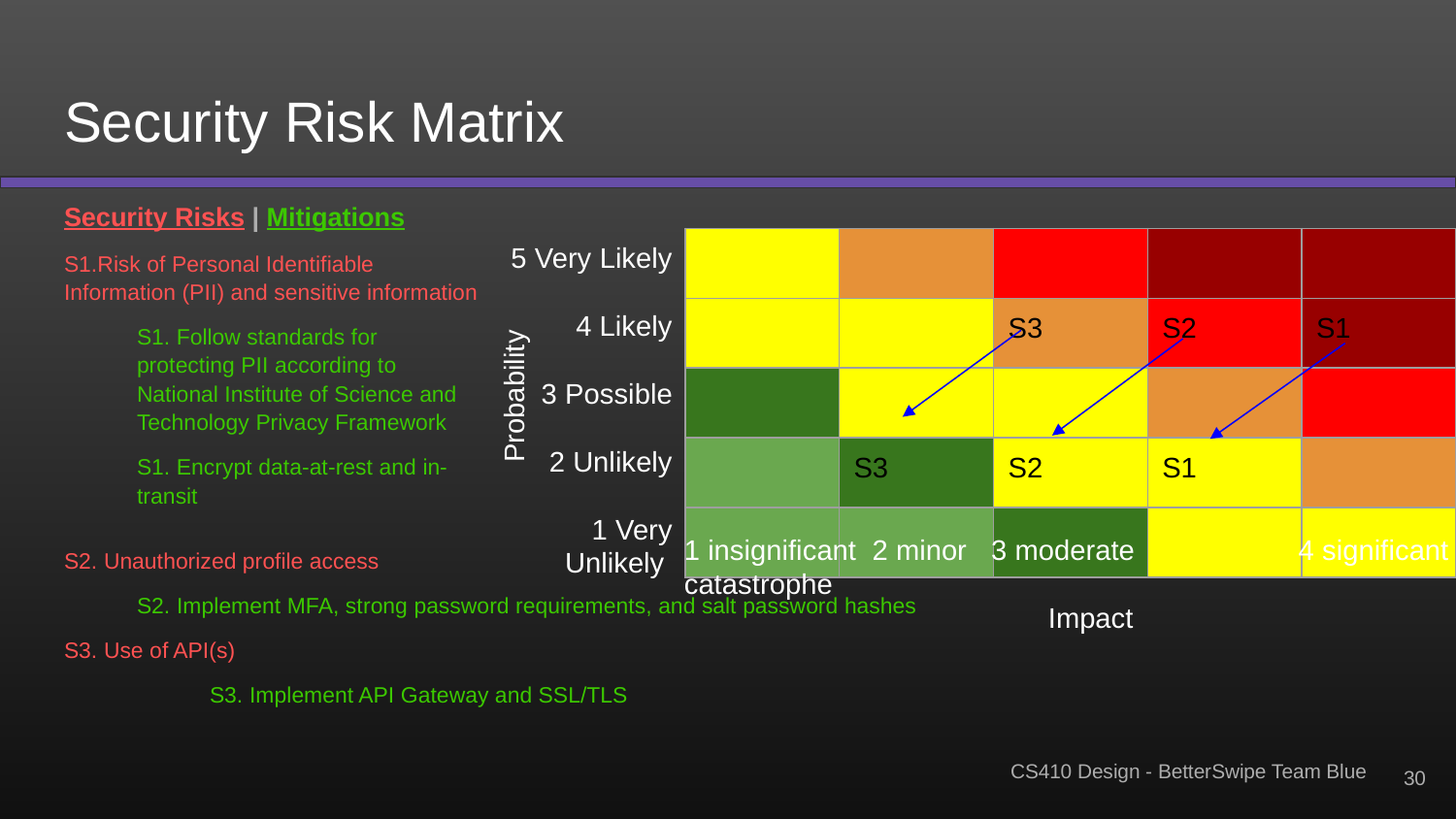

# Security Risk Matrix
Security Risks | Mitigations
S1.Risk of Personal Identifiable Information (PII) and sensitive information
S1. Follow standards for protecting PII according to National Institute of Science and Technology Privacy Framework
S1. Encrypt data-at-rest and in-transit

5 Very Likely

4 Likely

3 Possible

2 Unlikely

1 Very Unlikely
|  |  |  |  |  |
| --- | --- | --- | --- | --- |
|  |  | S3 | S2 | S1 |
|  |  |  |  |  |
|  | S3 | S2 | S1 |  |
|  |  |  |  |  |
Probability
1 insignificant  2 minor	  3 moderate	    4 significant  5 catastrophe
Impact
S2. Unauthorized profile access
S2. Implement MFA, strong password requirements, and salt password hashes
S3. Use of API(s)
	S3. Implement API Gateway and SSL/TLS

30